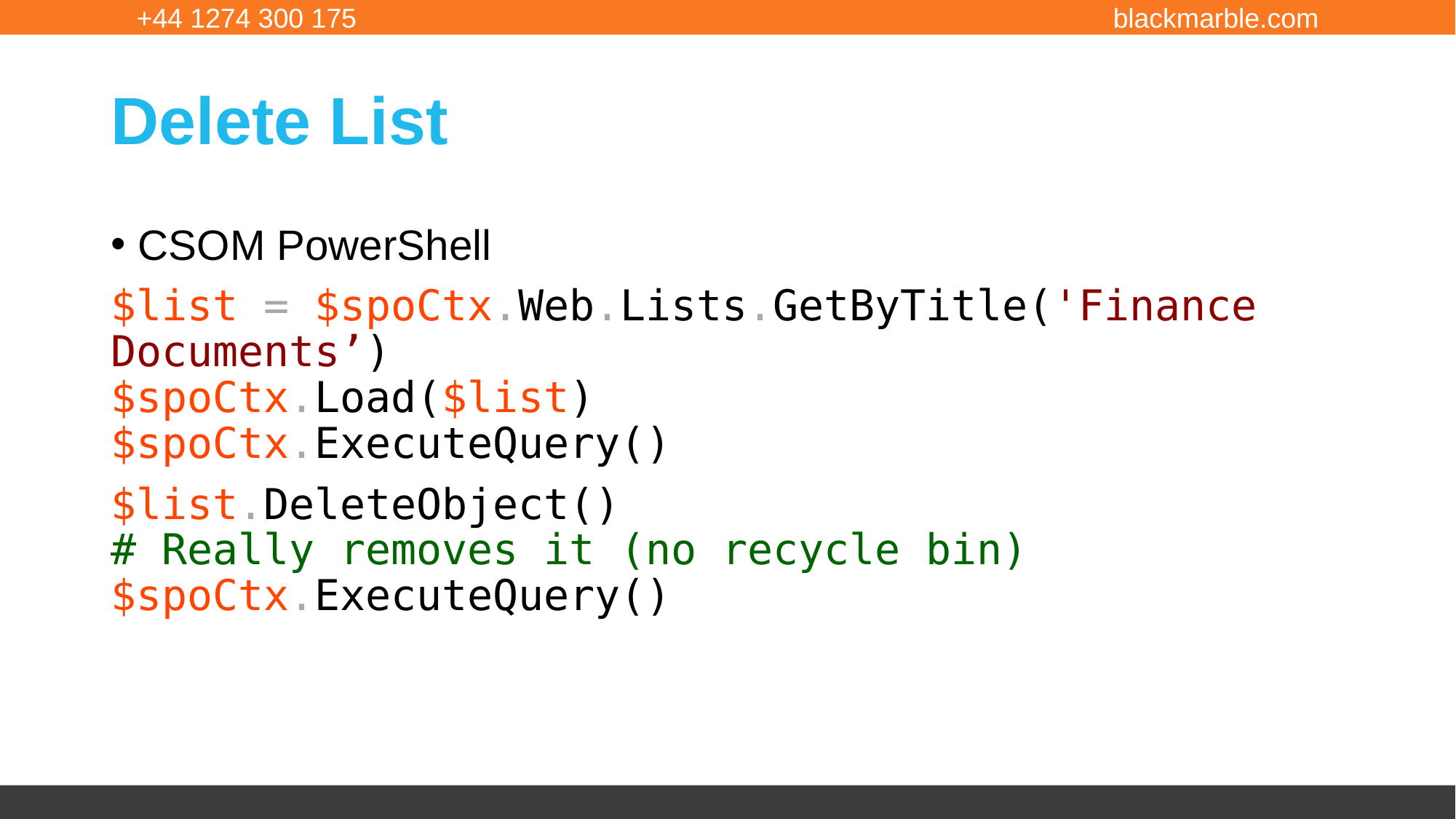

# Delete List
CSOM PowerShell
$list = $spoCtx.Web.Lists.GetByTitle('Finance Documents’)
$spoCtx.Load($list)
$spoCtx.ExecuteQuery()
$list.DeleteObject()
# Really removes it (no recycle bin)
$spoCtx.ExecuteQuery()